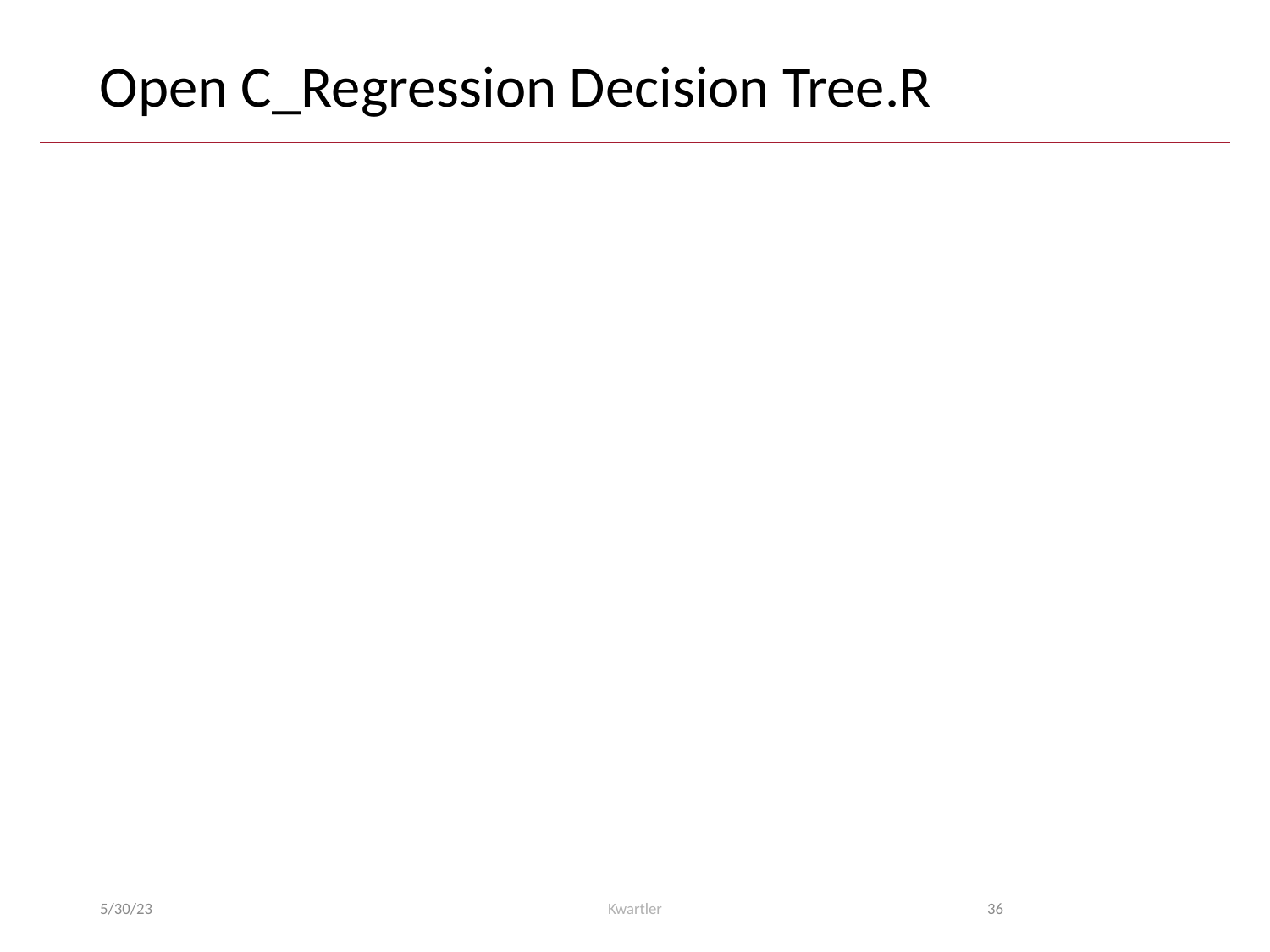

# Open C_Regression Decision Tree.R
5/30/23
Kwartler
36